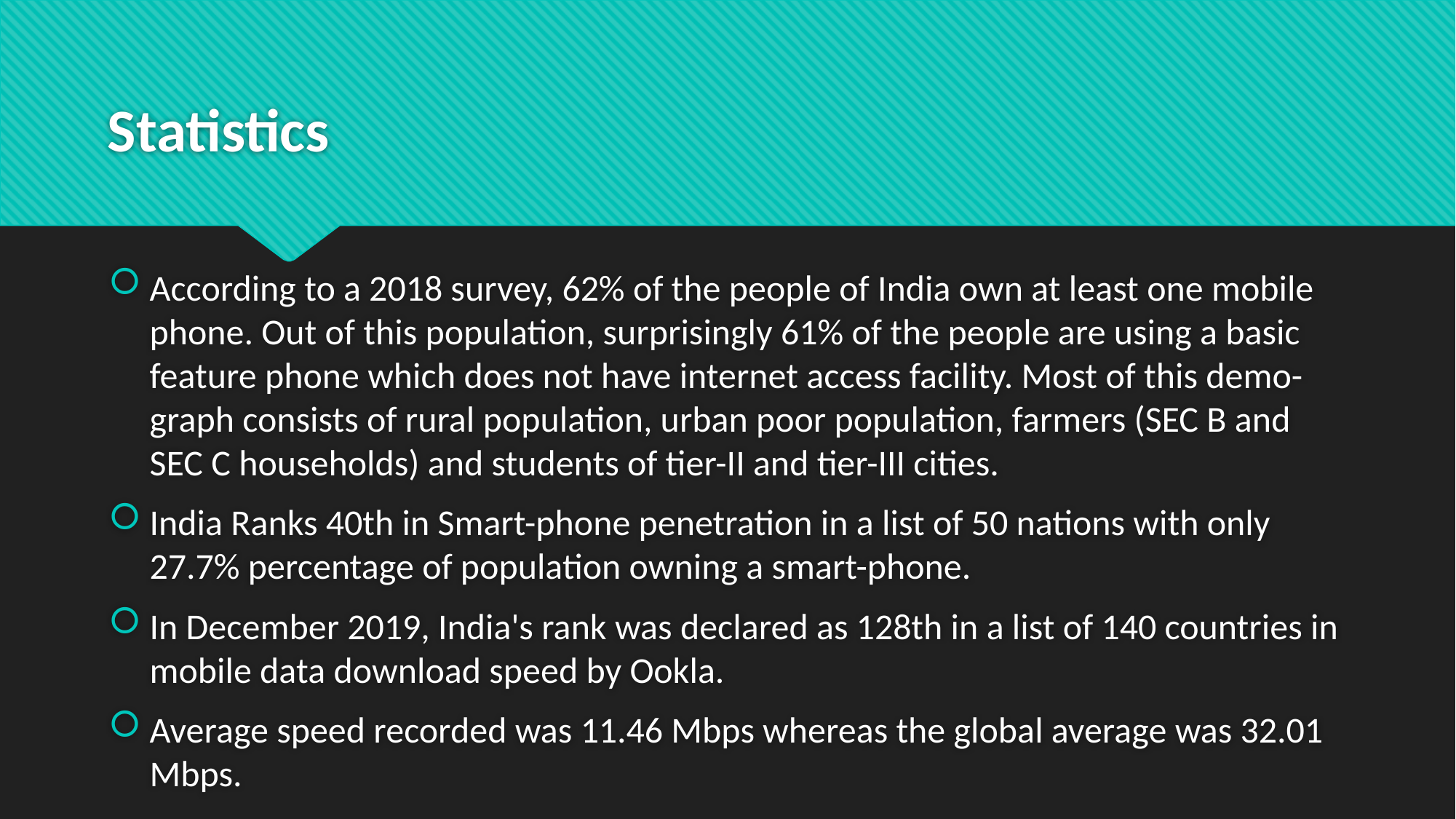

# Statistics
According to a 2018 survey, 62% of the people of India own at least one mobile phone. Out of this population, surprisingly 61% of the people are using a basic feature phone which does not have internet access facility. Most of this demo-graph consists of rural population, urban poor population, farmers (SEC B and SEC C households) and students of tier-II and tier-III cities.
India Ranks 40th in Smart-phone penetration in a list of 50 nations with only 27.7% percentage of population owning a smart-phone.
In December 2019, India's rank was declared as 128th in a list of 140 countries in mobile data download speed by Ookla.
Average speed recorded was 11.46 Mbps whereas the global average was 32.01  Mbps.